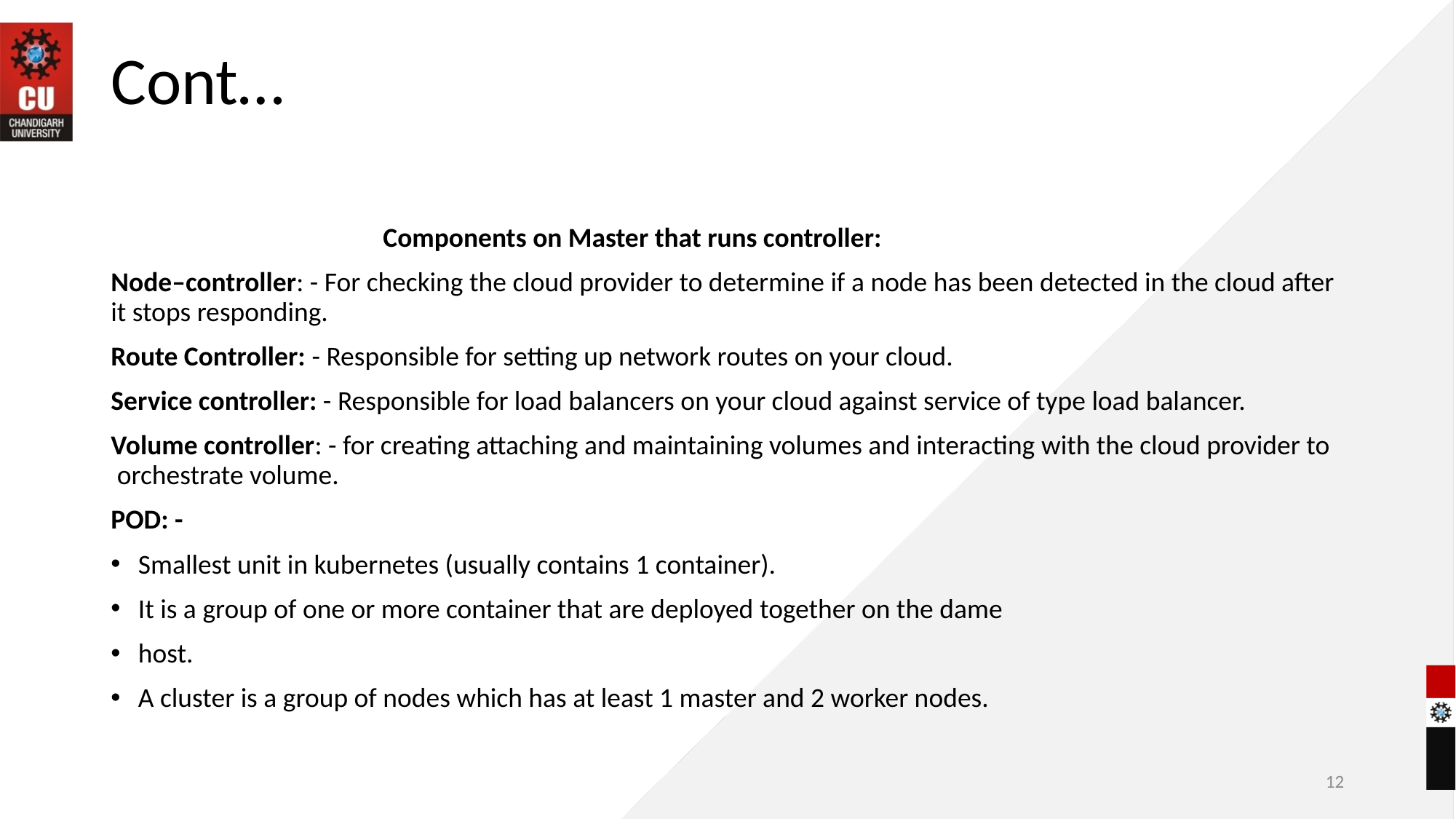

# Cont…
                                            Components on Master that runs controller:
Node–controller: - For checking the cloud provider to determine if a node has been detected in the cloud after it stops responding.
Route Controller: - Responsible for setting up network routes on your cloud.
Service controller: - Responsible for load balancers on your cloud against service of type load balancer.
Volume controller: - for creating attaching and maintaining volumes and interacting with the cloud provider to    orchestrate volume.
POD: -
Smallest unit in kubernetes (usually contains 1 container).
It is a group of one or more container that are deployed together on the dame
host.
A cluster is a group of nodes which has at least 1 master and 2 worker nodes.

12